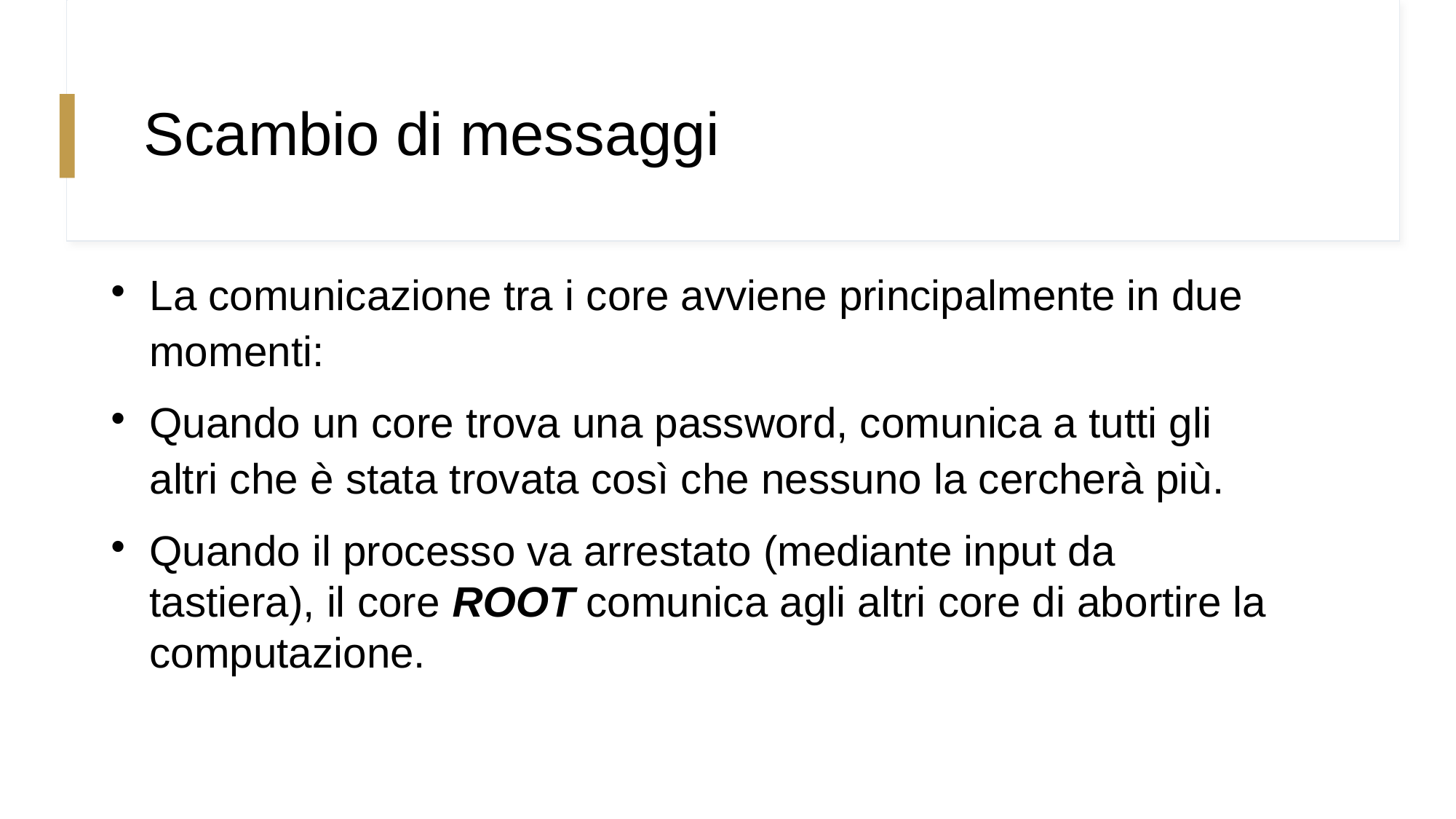

Scambio di messaggi
La comunicazione tra i core avviene principalmente in due momenti:
Quando un core trova una password, comunica a tutti gli altri che è stata trovata così che nessuno la cercherà più.
Quando il processo va arrestato (mediante input da tastiera), il core ROOT comunica agli altri core di abortire la computazione.